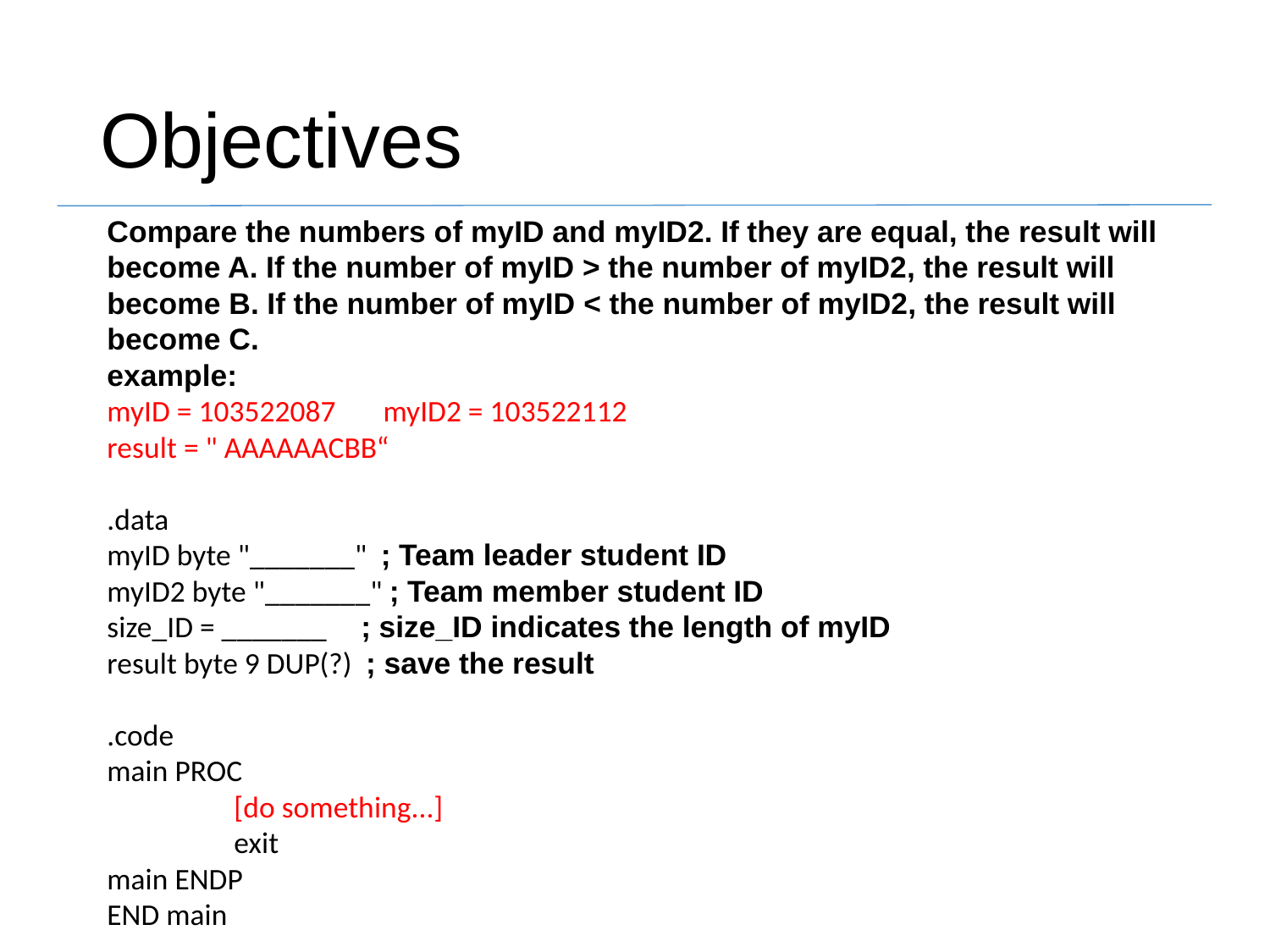

# Objectives
Compare the numbers of myID and myID2. If they are equal, the result will become A. If the number of myID > the number of myID2, the result will become B. If the number of myID < the number of myID2, the result will become C.
example:
myID = 103522087       myID2 = 103522112
result = " AAAAAACBB“

.data
myID byte "_______"  ; Team leader student ID
myID2 byte "_______" ; Team member student ID
size_ID = _______     ; size_ID indicates the length of myID
result byte 9 DUP(?)  ; save the result

.code
main PROC
	[do something...]
	exit
main ENDP
END main